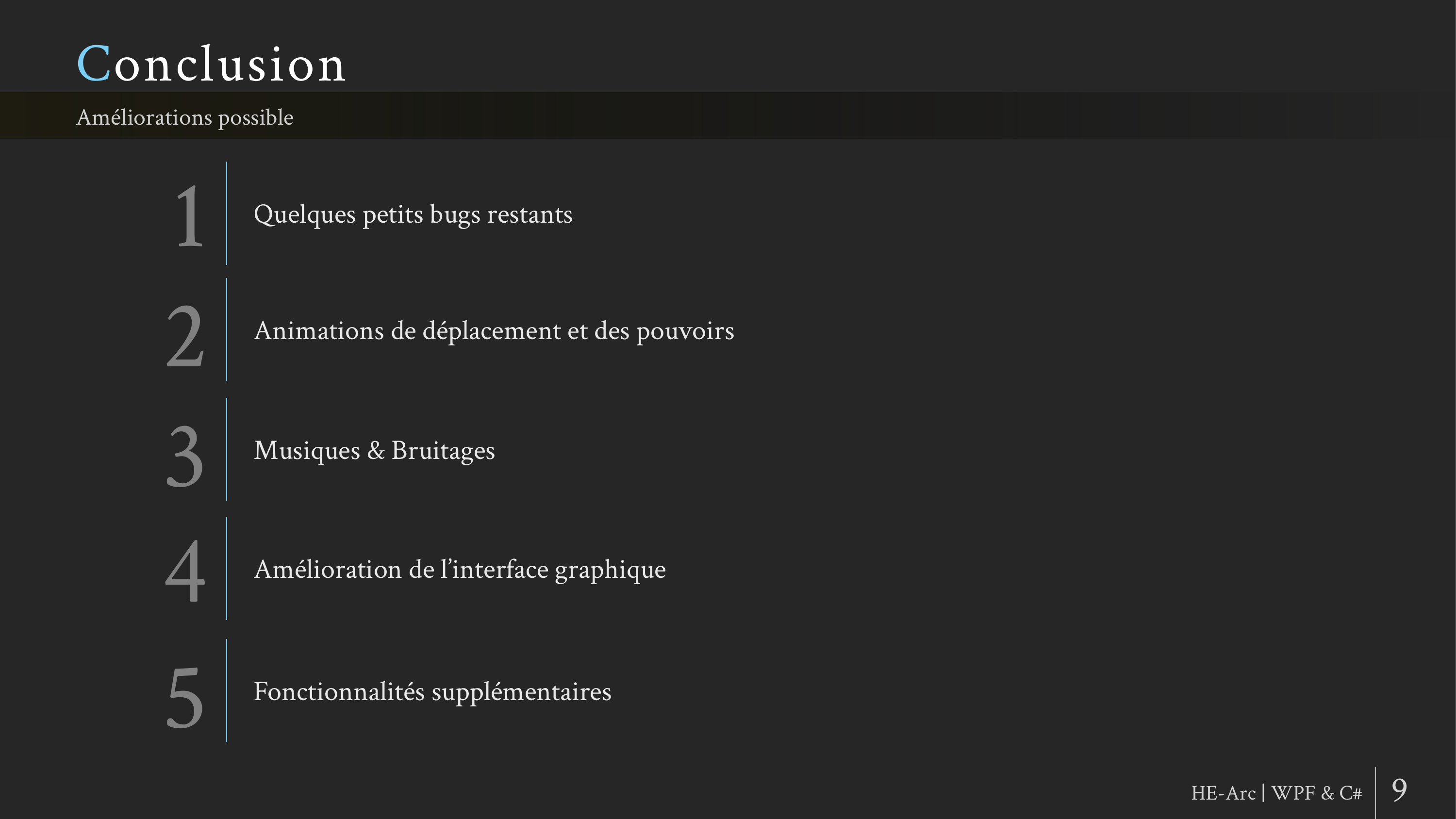

# Conclusion
Améliorations possible
Quelques petits bugs restants
Animations de déplacement et des pouvoirs
Musiques & Bruitages
Amélioration de l’interface graphique
Fonctionnalités supplémentaires
HE-Arc | WPF & C#
9